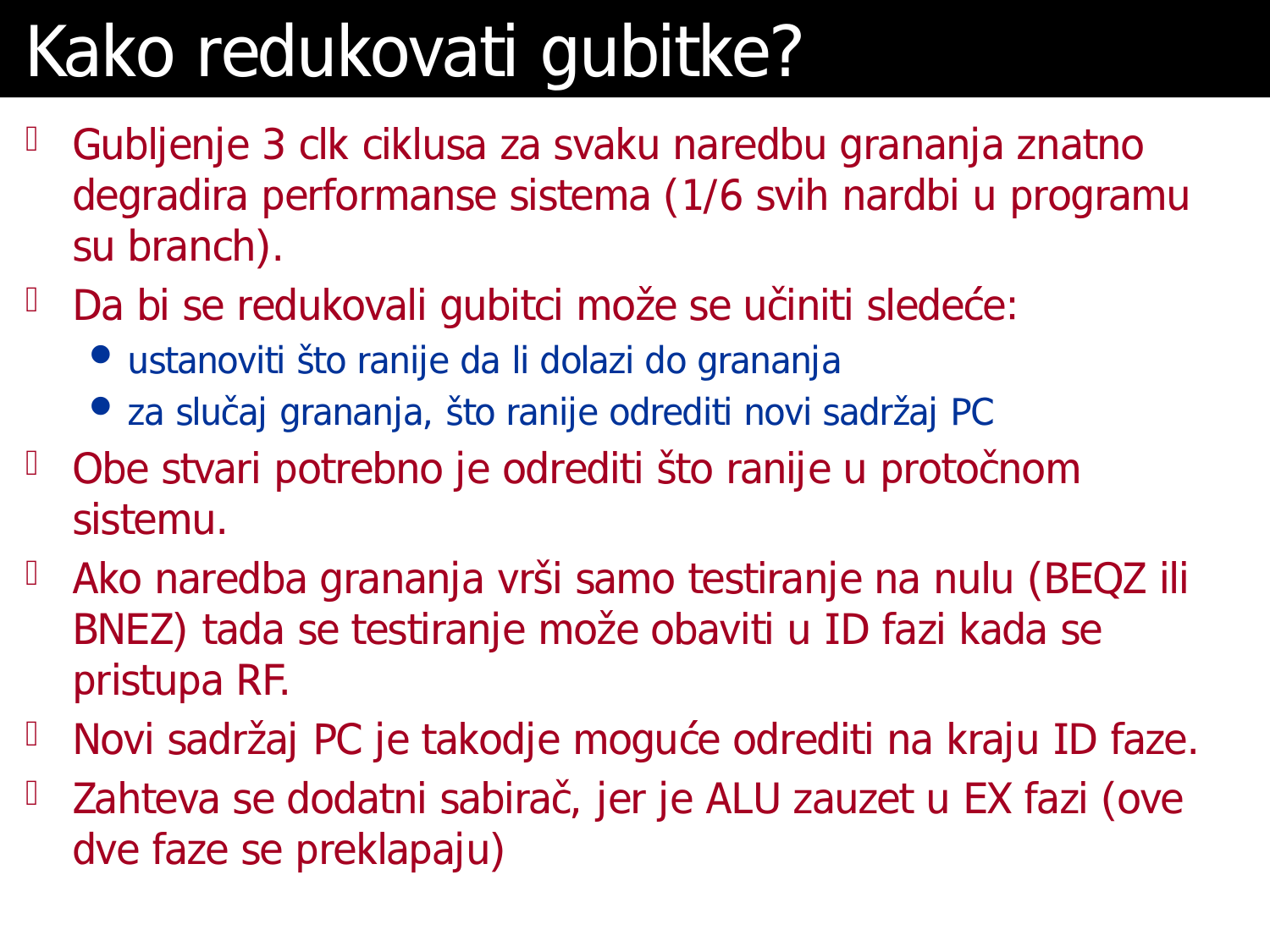

# Kako redukovati gubitke?
Gubljenje 3 clk ciklusa za svaku naredbu grananja znatno degradira performanse sistema (1/6 svih nardbi u programu su branch).
Da bi se redukovali gubitci može se učiniti sledeće:
ustanoviti što ranije da li dolazi do grananja
za slučaj grananja, što ranije odrediti novi sadržaj PC
Obe stvari potrebno je odrediti što ranije u protočnom sistemu.
Ako naredba grananja vrši samo testiranje na nulu (BEQZ ili BNEZ) tada se testiranje može obaviti u ID fazi kada se pristupa RF.
Novi sadržaj PC je takodje moguće odrediti na kraju ID faze.
Zahteva se dodatni sabirač, jer je ALU zauzet u EX fazi (ove dve faze se preklapaju)